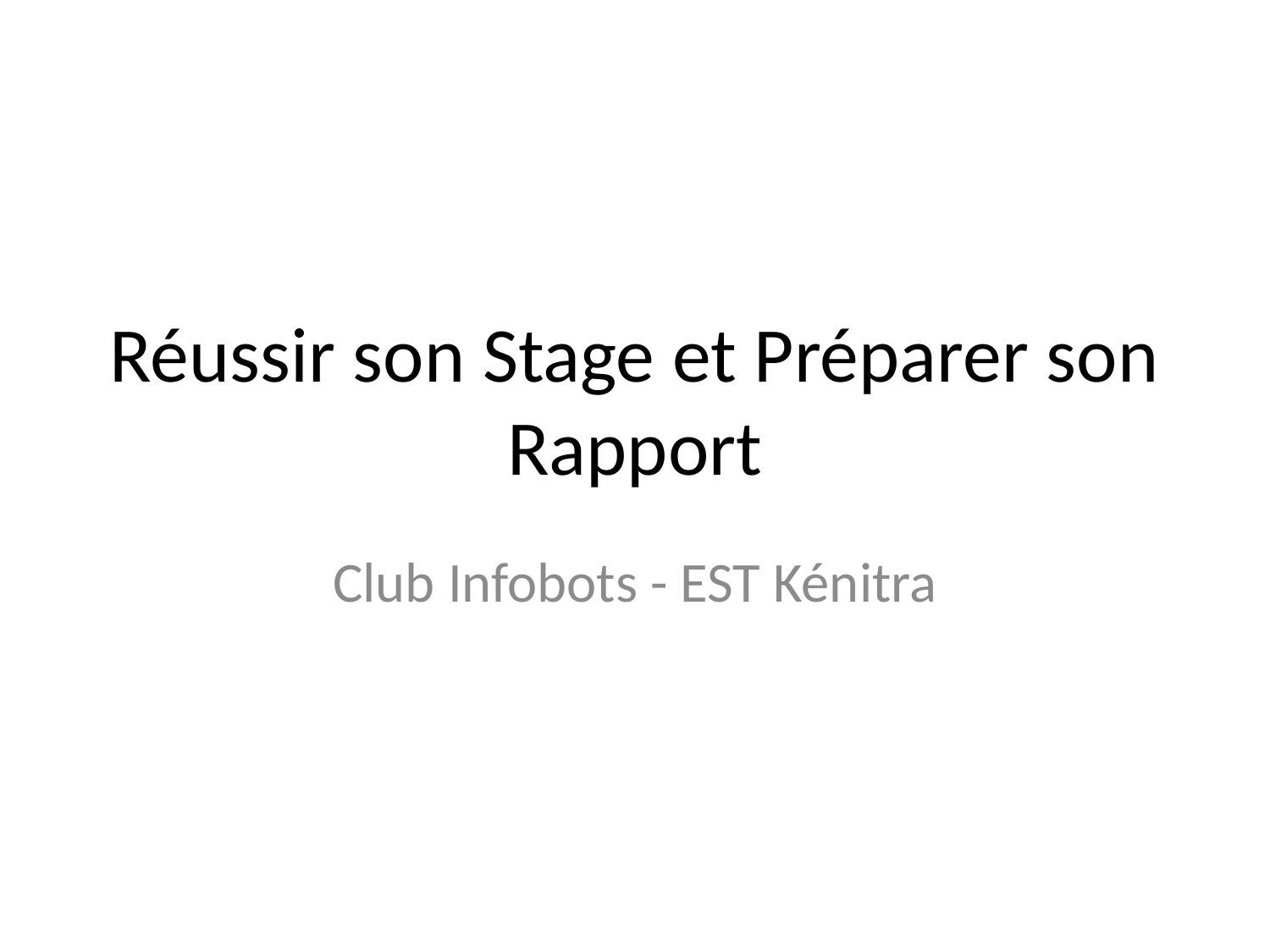

# Réussir son Stage et Préparer son Rapport
Club Infobots - EST Kénitra